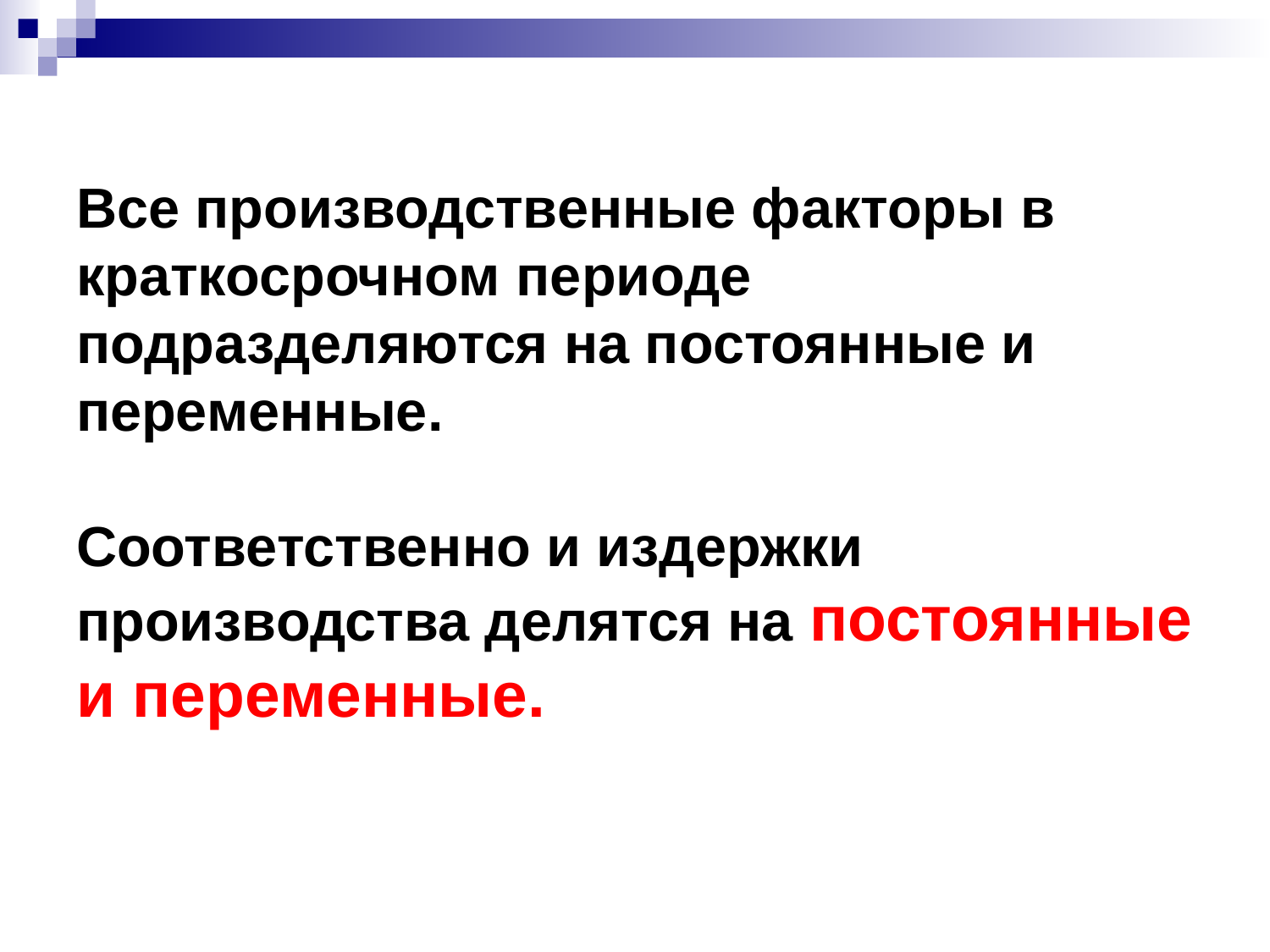

# Все производственные факторы в краткосрочном периоде подразделяются на постоянные и переменные. Соответственно и издержки производства делятся на постоянные и переменные.